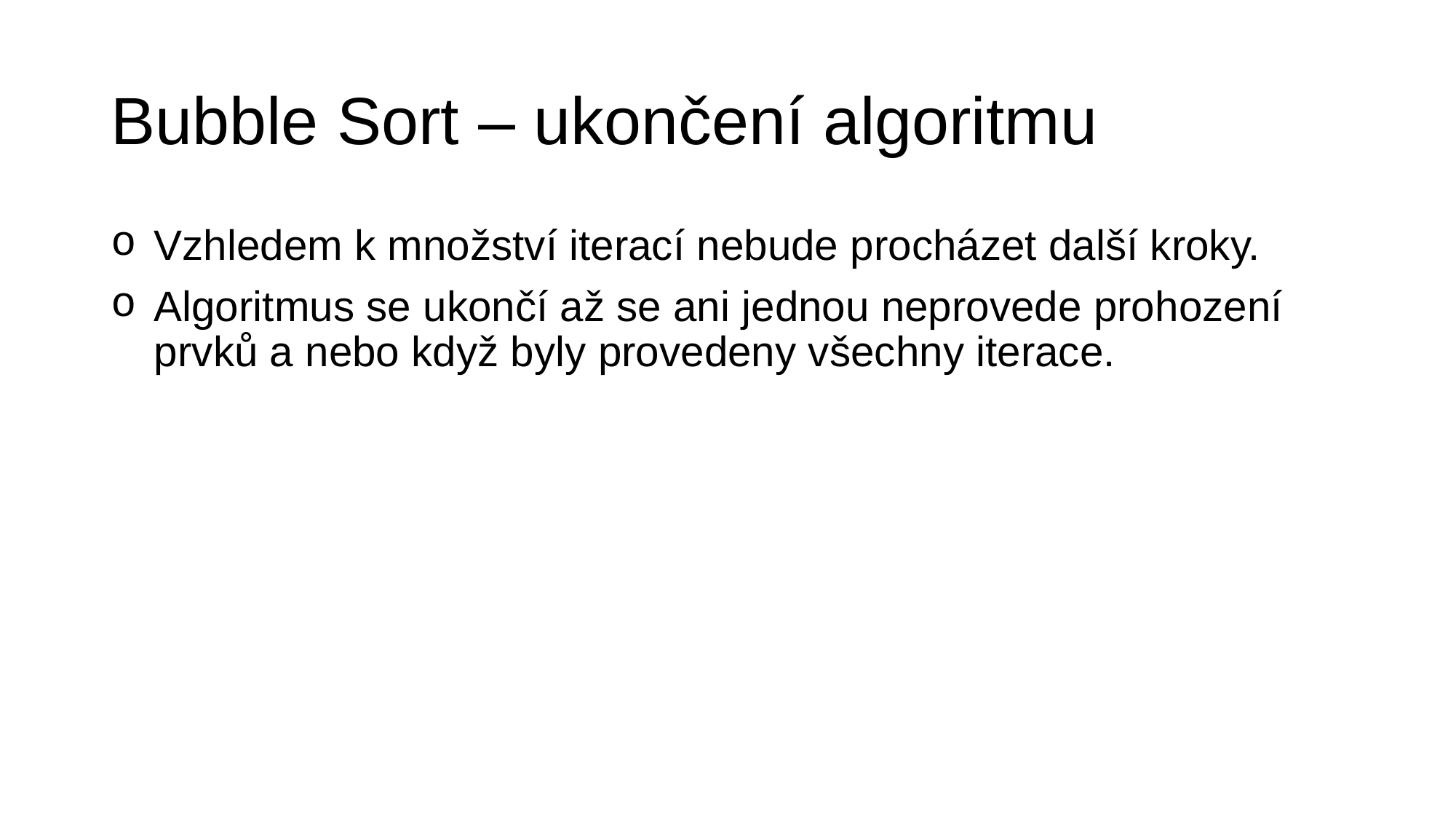

# Bubble Sort – ukončení algoritmu
Vzhledem k množství iterací nebude procházet další kroky.
Algoritmus se ukončí až se ani jednou neprovede prohození prvků a nebo když byly provedeny všechny iterace.